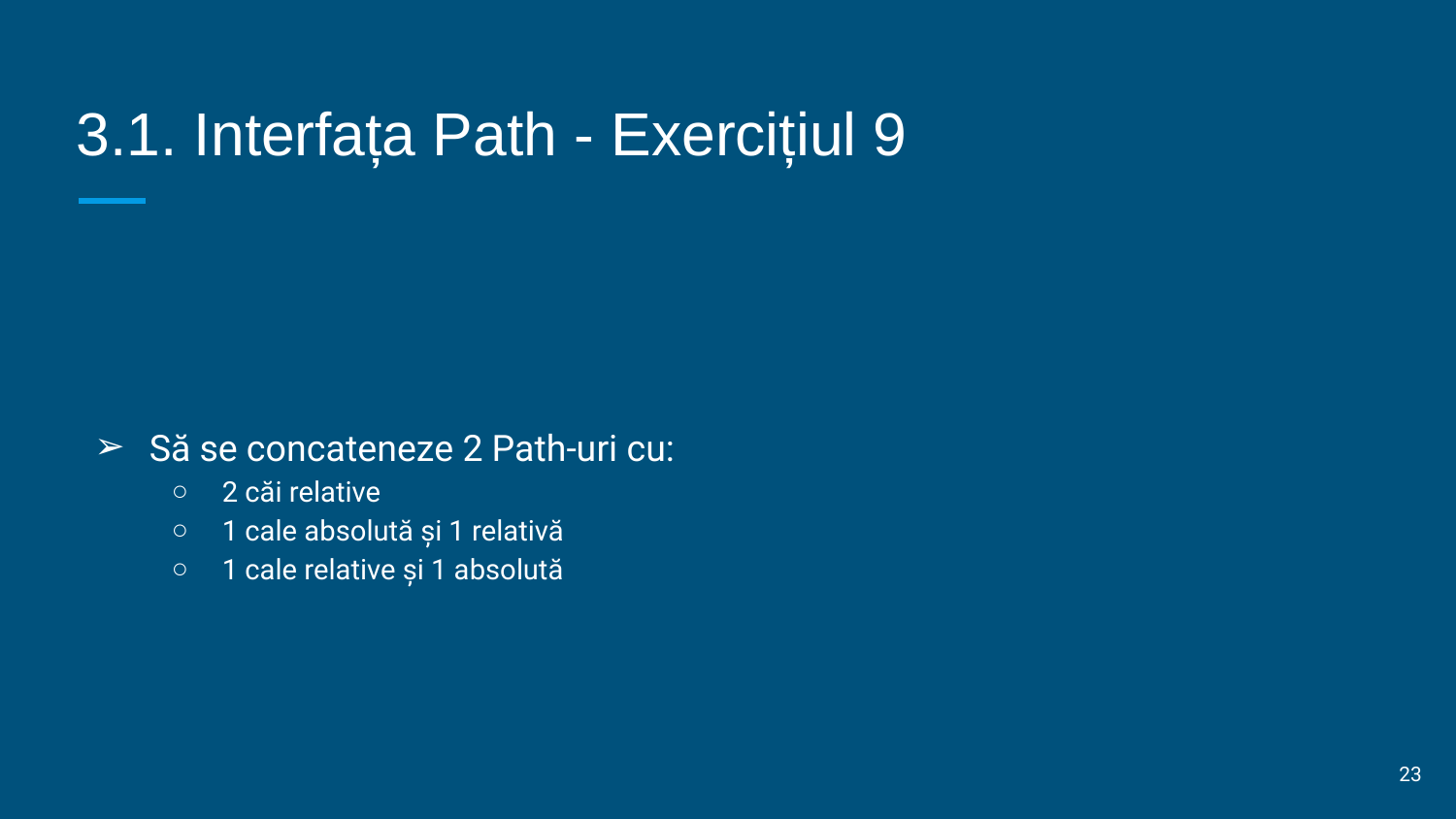

# 3.1. Interfața Path - Exercițiul 9
Să se concateneze 2 Path-uri cu:
2 căi relative
1 cale absolută și 1 relativă
1 cale relative și 1 absolută
23